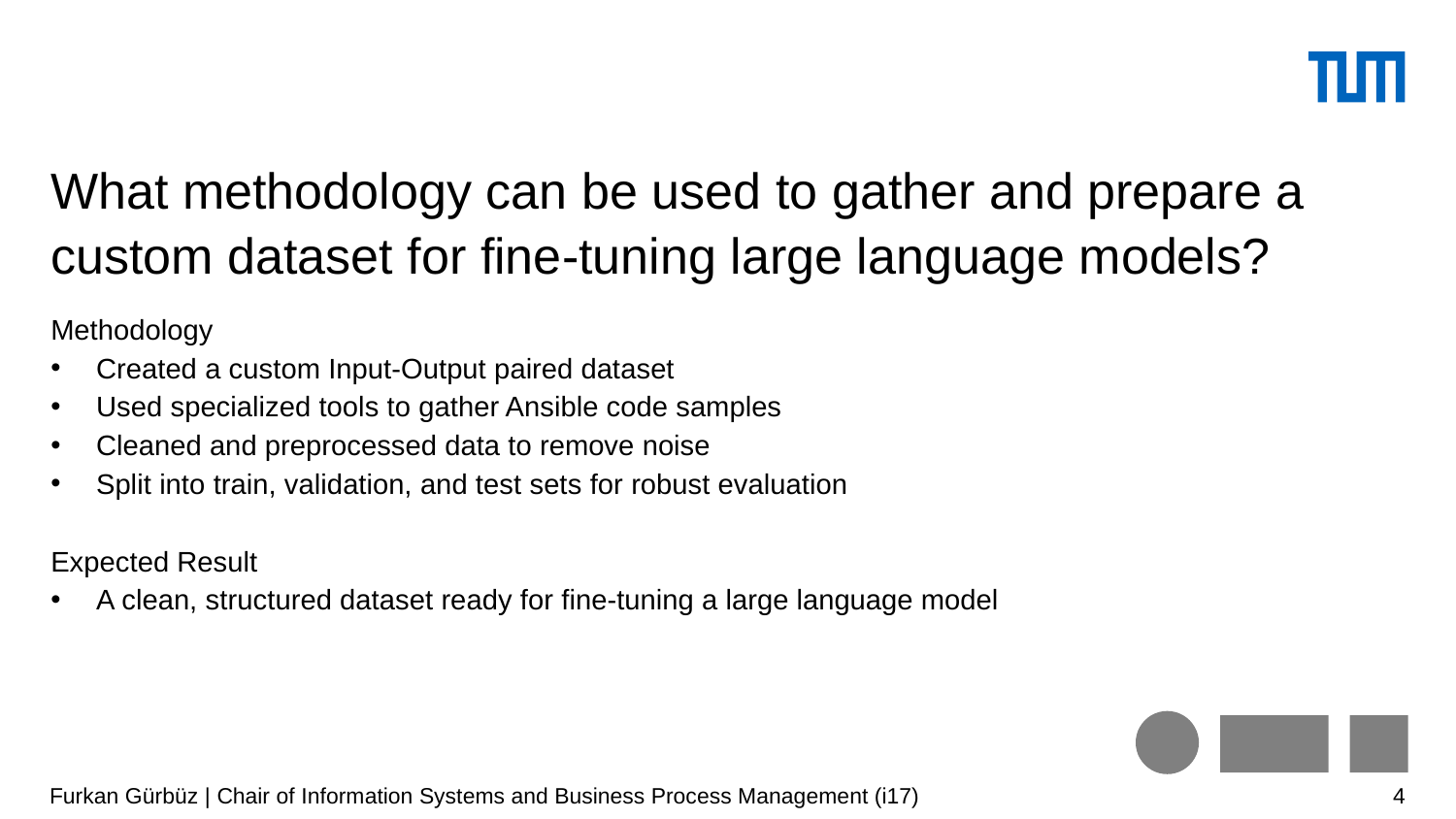

# What methodology can be used to gather and prepare a custom dataset for fine-tuning large language models?
Methodology
Created a custom Input-Output paired dataset
Used specialized tools to gather Ansible code samples
Cleaned and preprocessed data to remove noise
Split into train, validation, and test sets for robust evaluation

Expected Result
A clean, structured dataset ready for fine-tuning a large language model
Furkan Gürbüz | Chair of Information Systems and Business Process Management (i17)
4